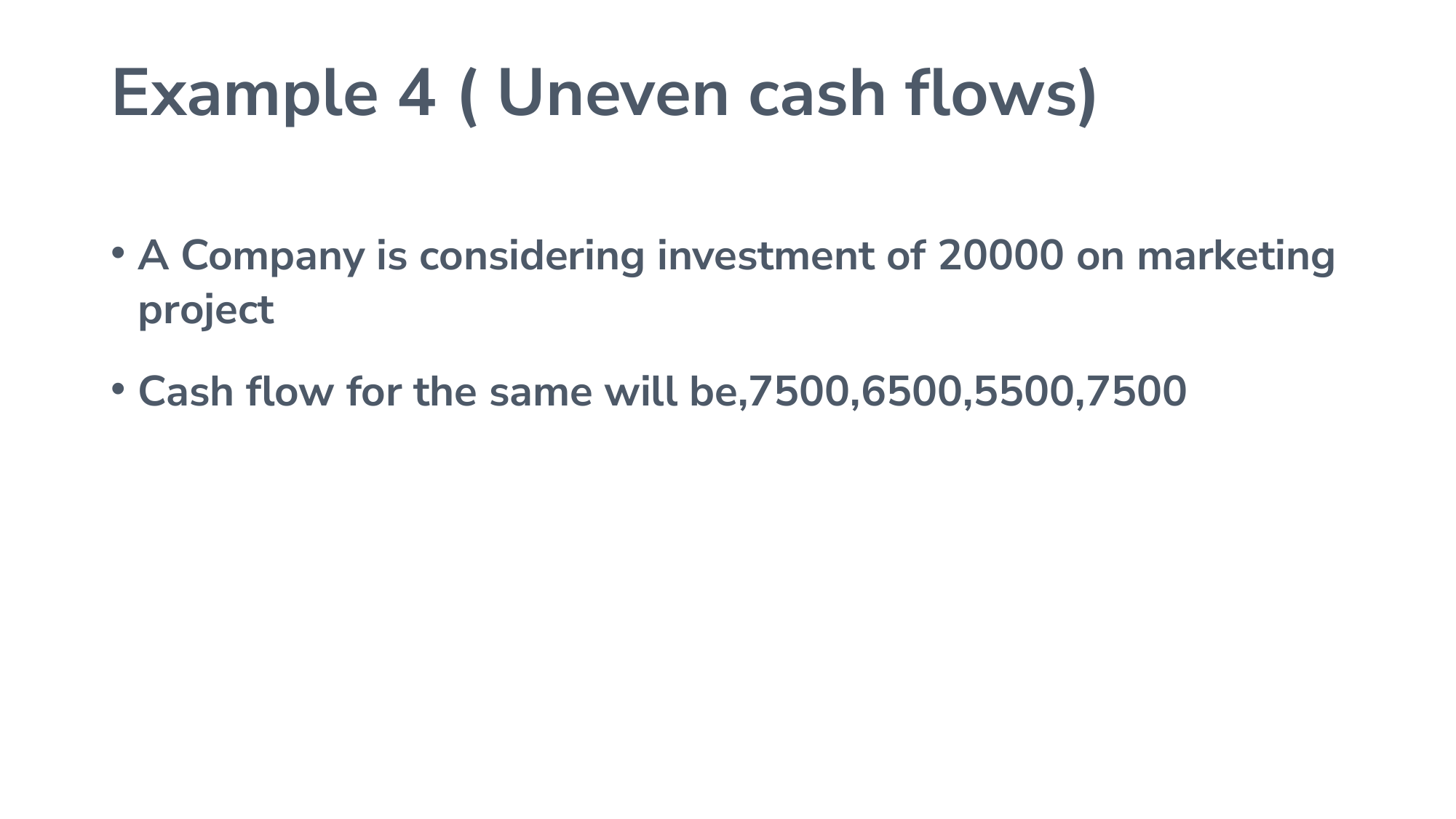

# Example 4 ( Uneven cash flows)
A Company is considering investment of 20000 on marketing project
Cash flow for the same will be,7500,6500,5500,7500